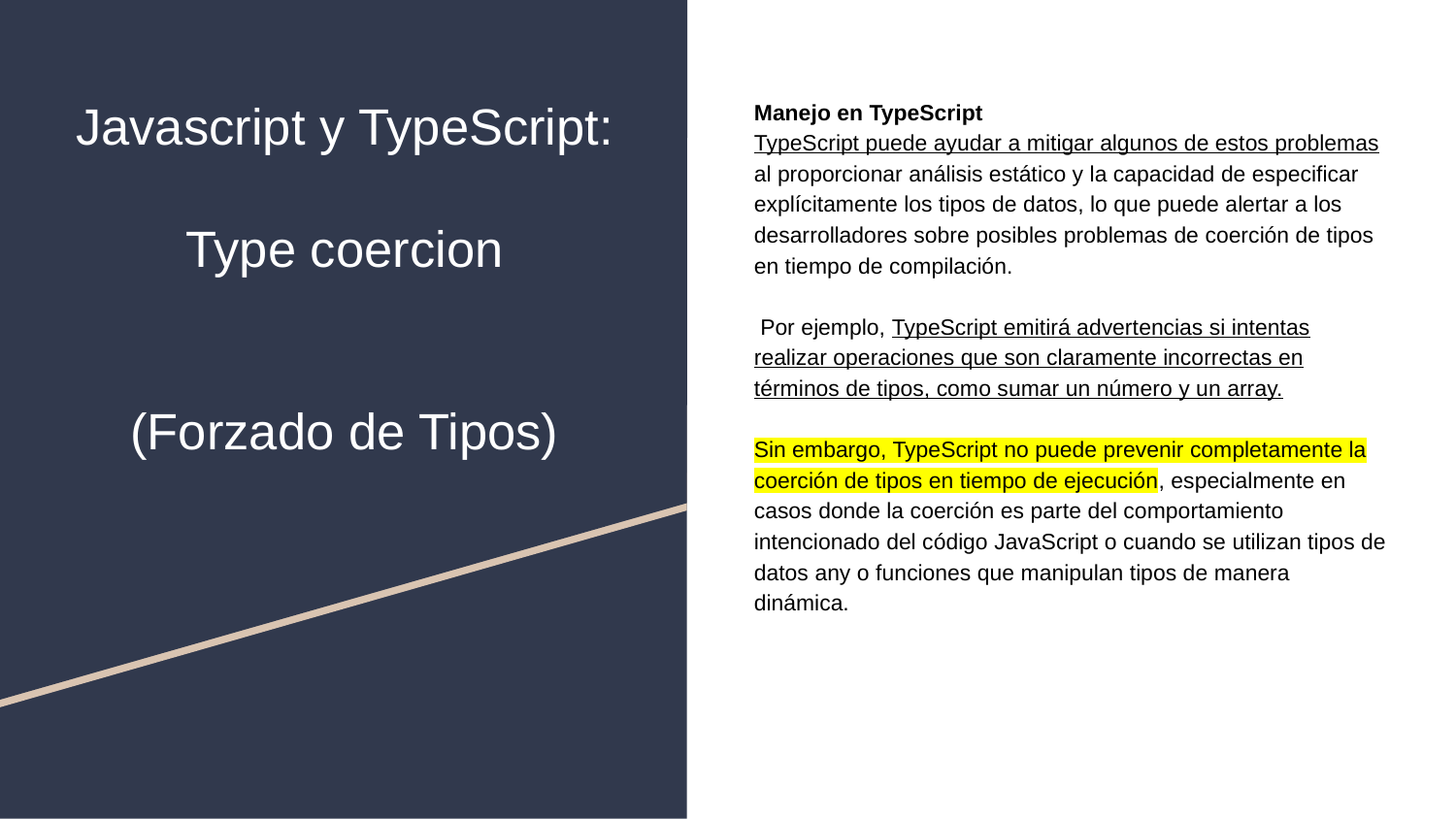

# Javascript y TypeScript:

Type coercion

(Forzado de Tipos)
Manejo en TypeScript
TypeScript puede ayudar a mitigar algunos de estos problemas al proporcionar análisis estático y la capacidad de especificar explícitamente los tipos de datos, lo que puede alertar a los desarrolladores sobre posibles problemas de coerción de tipos en tiempo de compilación.

 Por ejemplo, TypeScript emitirá advertencias si intentas realizar operaciones que son claramente incorrectas en términos de tipos, como sumar un número y un array.

Sin embargo, TypeScript no puede prevenir completamente la coerción de tipos en tiempo de ejecución, especialmente en casos donde la coerción es parte del comportamiento intencionado del código JavaScript o cuando se utilizan tipos de datos any o funciones que manipulan tipos de manera dinámica.